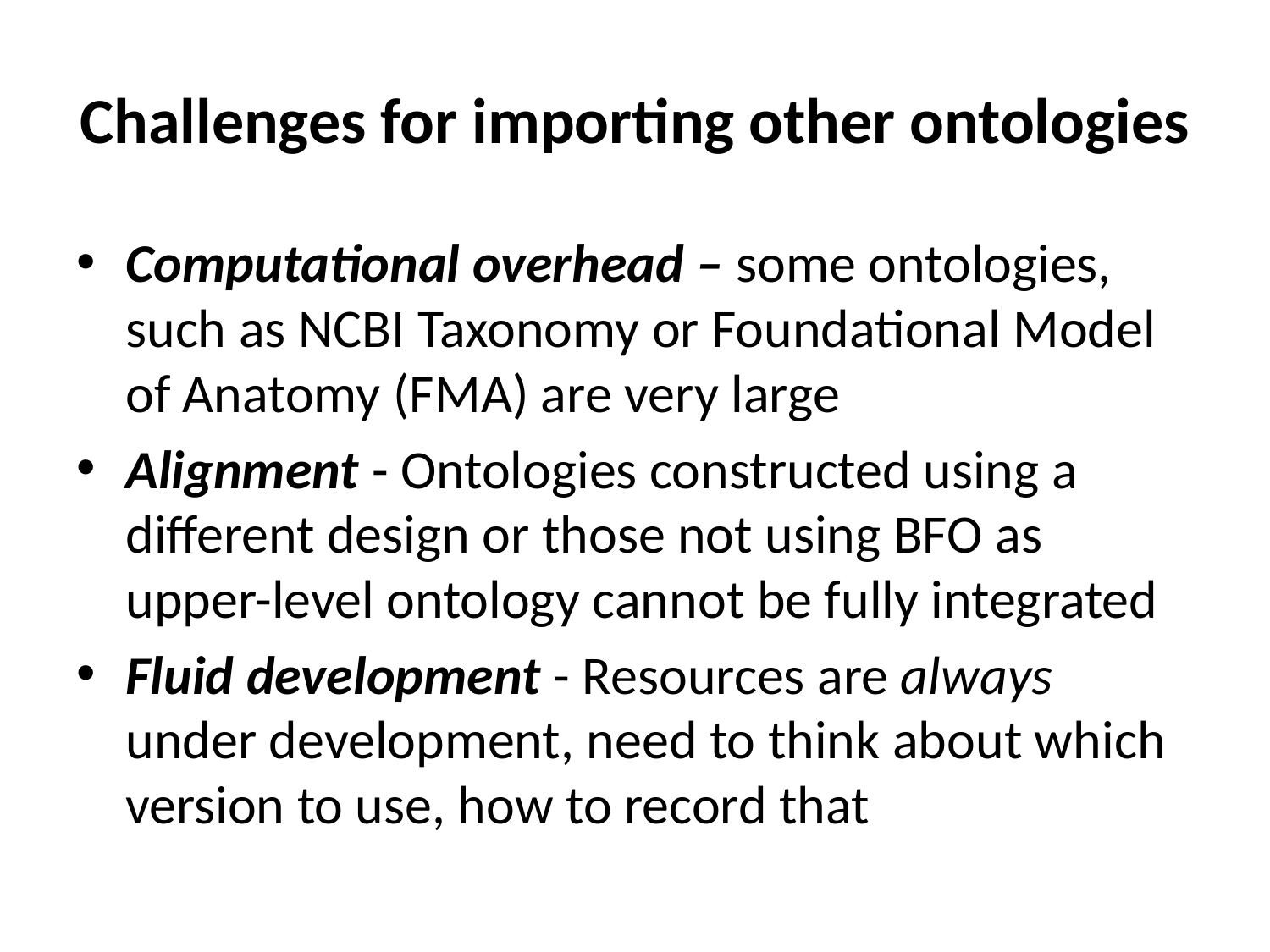

# Challenges for importing other ontologies
Computational overhead – some ontologies, such as NCBI Taxonomy or Foundational Model of Anatomy (FMA) are very large
Alignment - Ontologies constructed using a different design or those not using BFO as upper-level ontology cannot be fully integrated
Fluid development - Resources are always under development, need to think about which version to use, how to record that